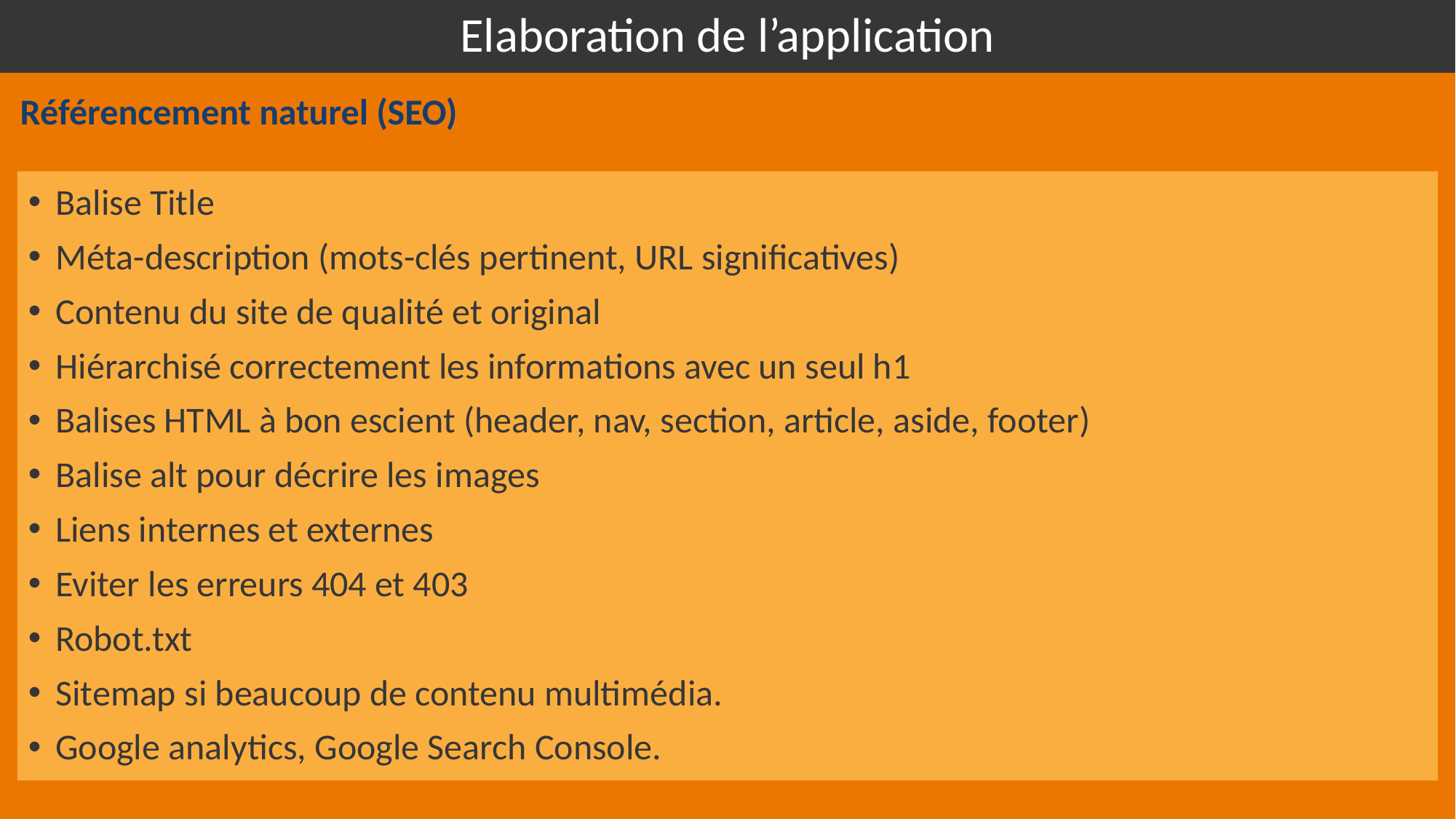

# Elaboration de l’application
Référencement naturel (SEO)
Balise Title
Méta-description (mots-clés pertinent, URL significatives)
Contenu du site de qualité et original
Hiérarchisé correctement les informations avec un seul h1
Balises HTML à bon escient (header, nav, section, article, aside, footer)
Balise alt pour décrire les images
Liens internes et externes
Eviter les erreurs 404 et 403
Robot.txt
Sitemap si beaucoup de contenu multimédia.
Google analytics, Google Search Console.